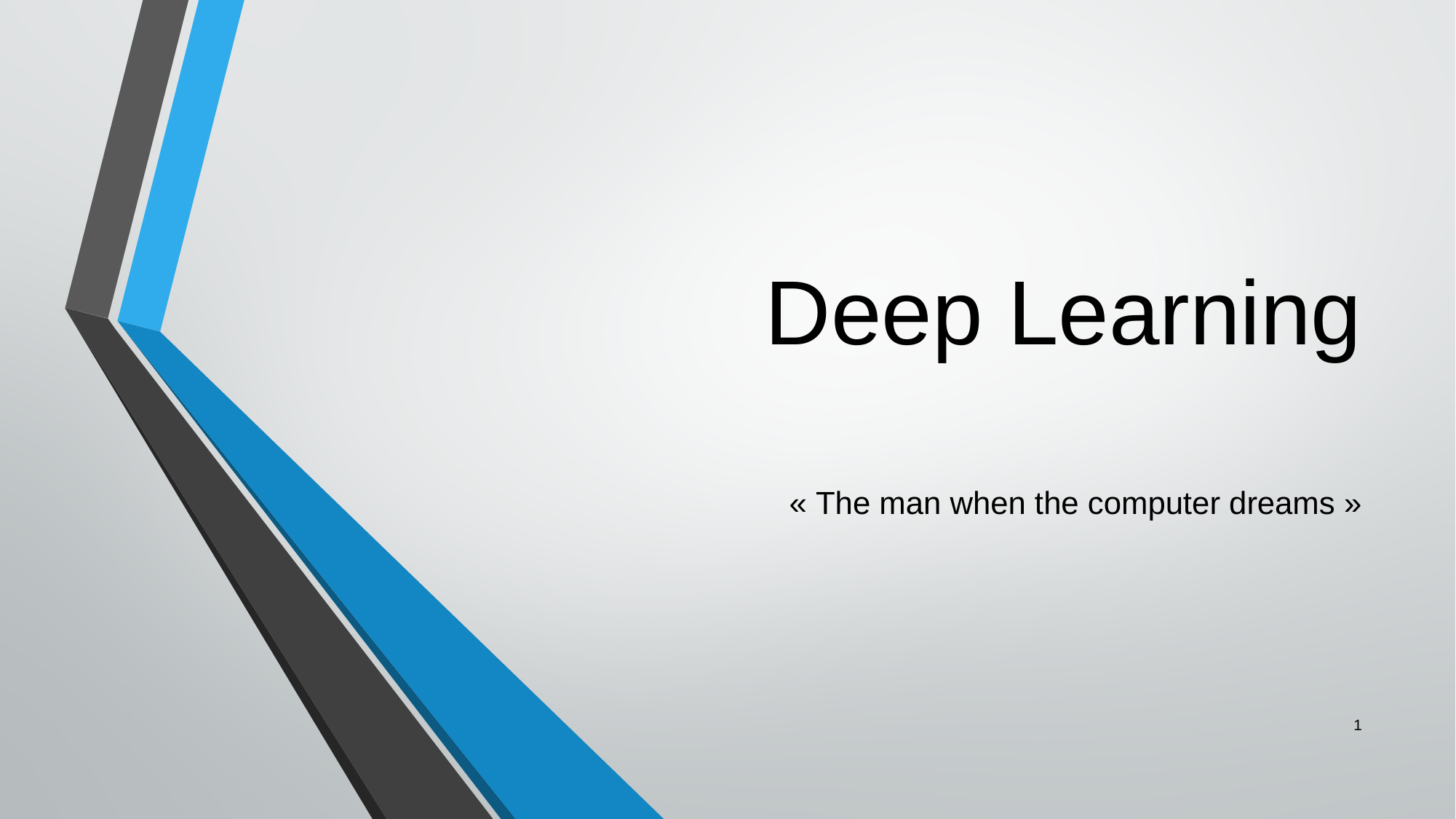

# Deep Learning
« The man when the computer dreams »
1